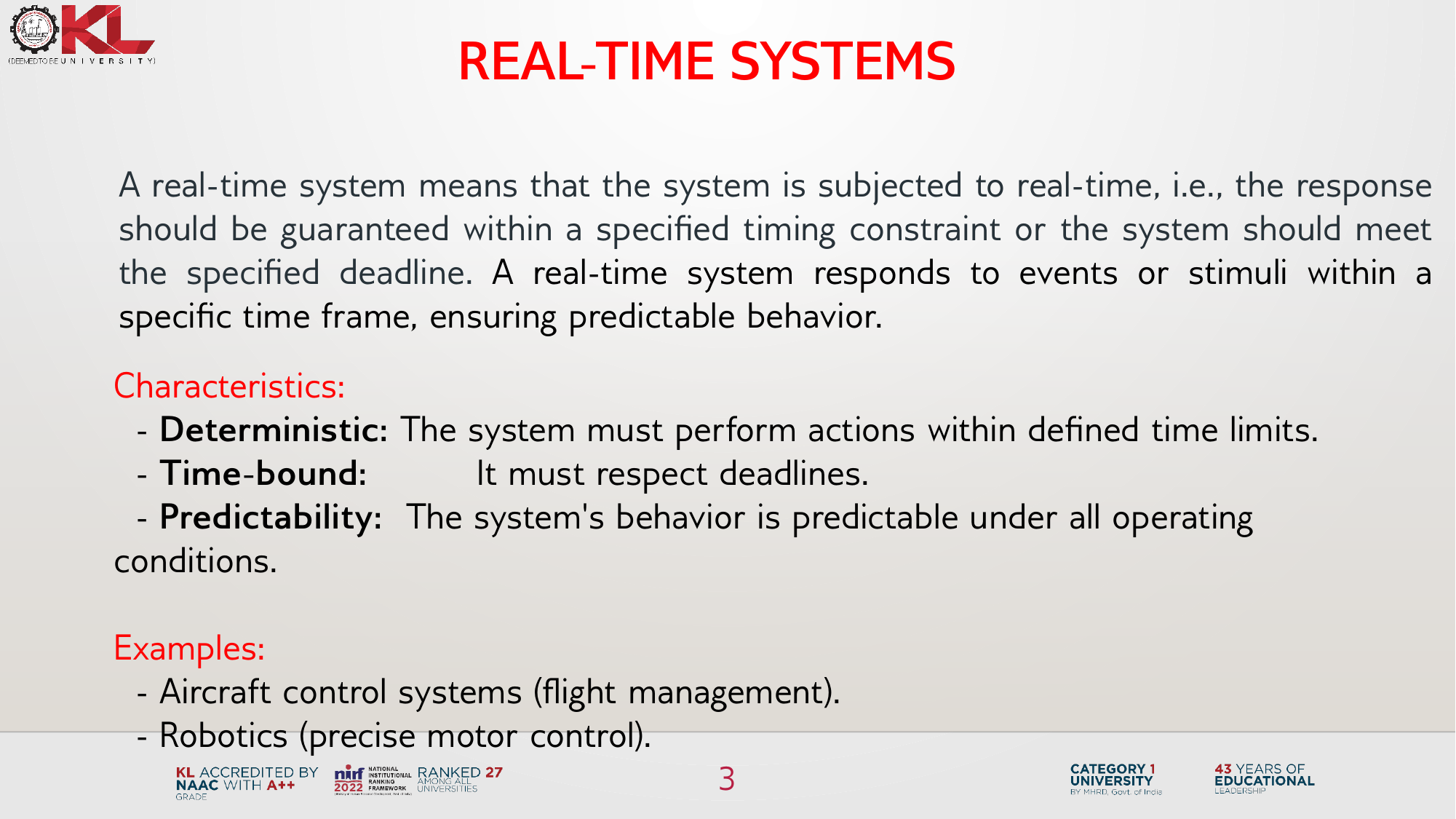

# Real-Time Systems
A real-time system means that the system is subjected to real-time, i.e., the response should be guaranteed within a specified timing constraint or the system should meet the specified deadline. A real-time system responds to events or stimuli within a specific time frame, ensuring predictable behavior.

Characteristics:
  - Deterministic: The system must perform actions within defined time limits.
  - Time-bound: 	   It must respect deadlines.
  - Predictability:  The system's behavior is predictable under all operating conditions.

Examples:
  - Aircraft control systems (flight management).
  - Robotics (precise motor control).
3